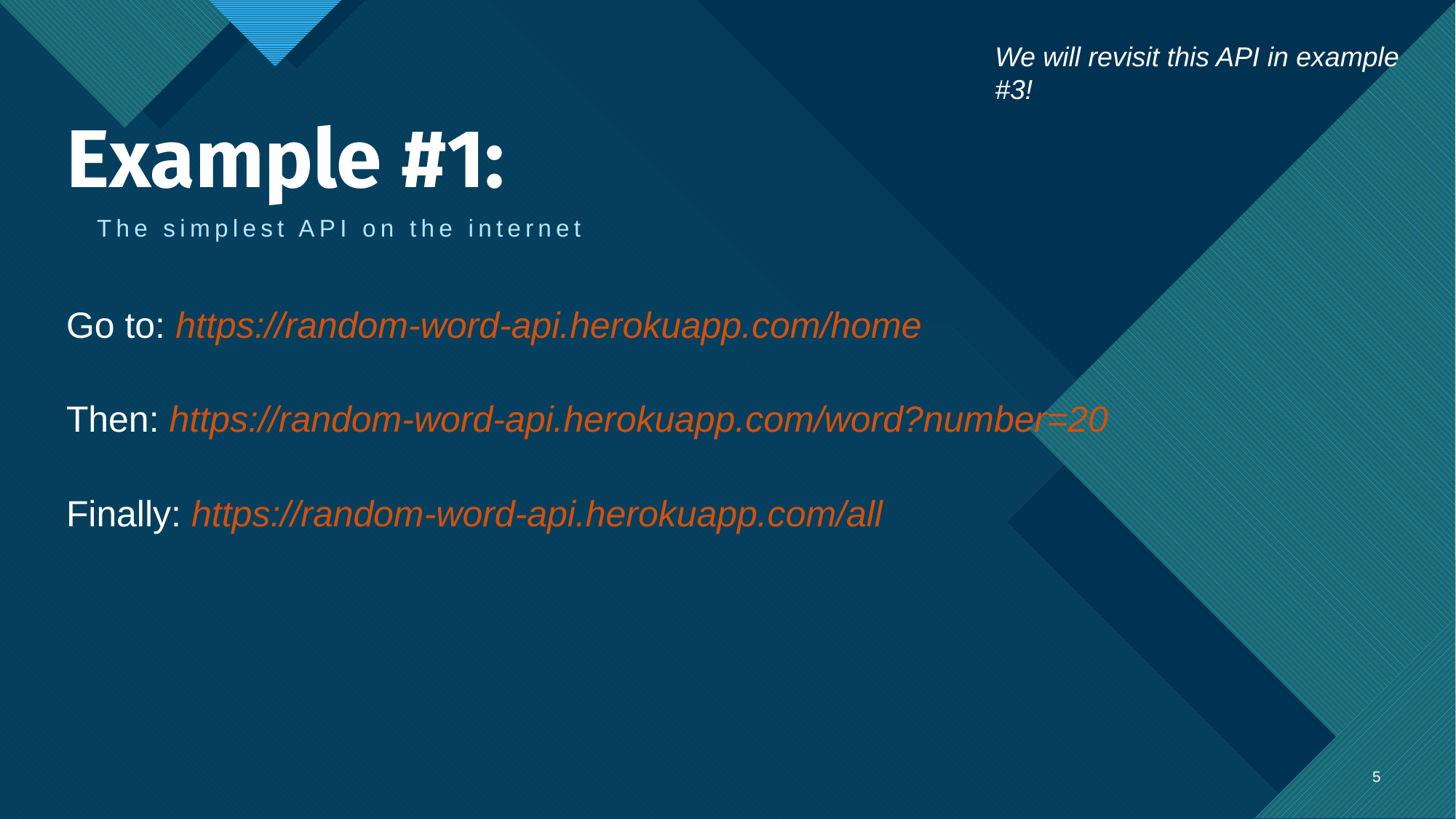

We will revisit this API in example #3!

# Example #1:
The simplest API on the internet
Go to: https://random-word-api.herokuapp.com/home
Then: https://random-word-api.herokuapp.com/word?number=20
Finally: https://random-word-api.herokuapp.com/all
5